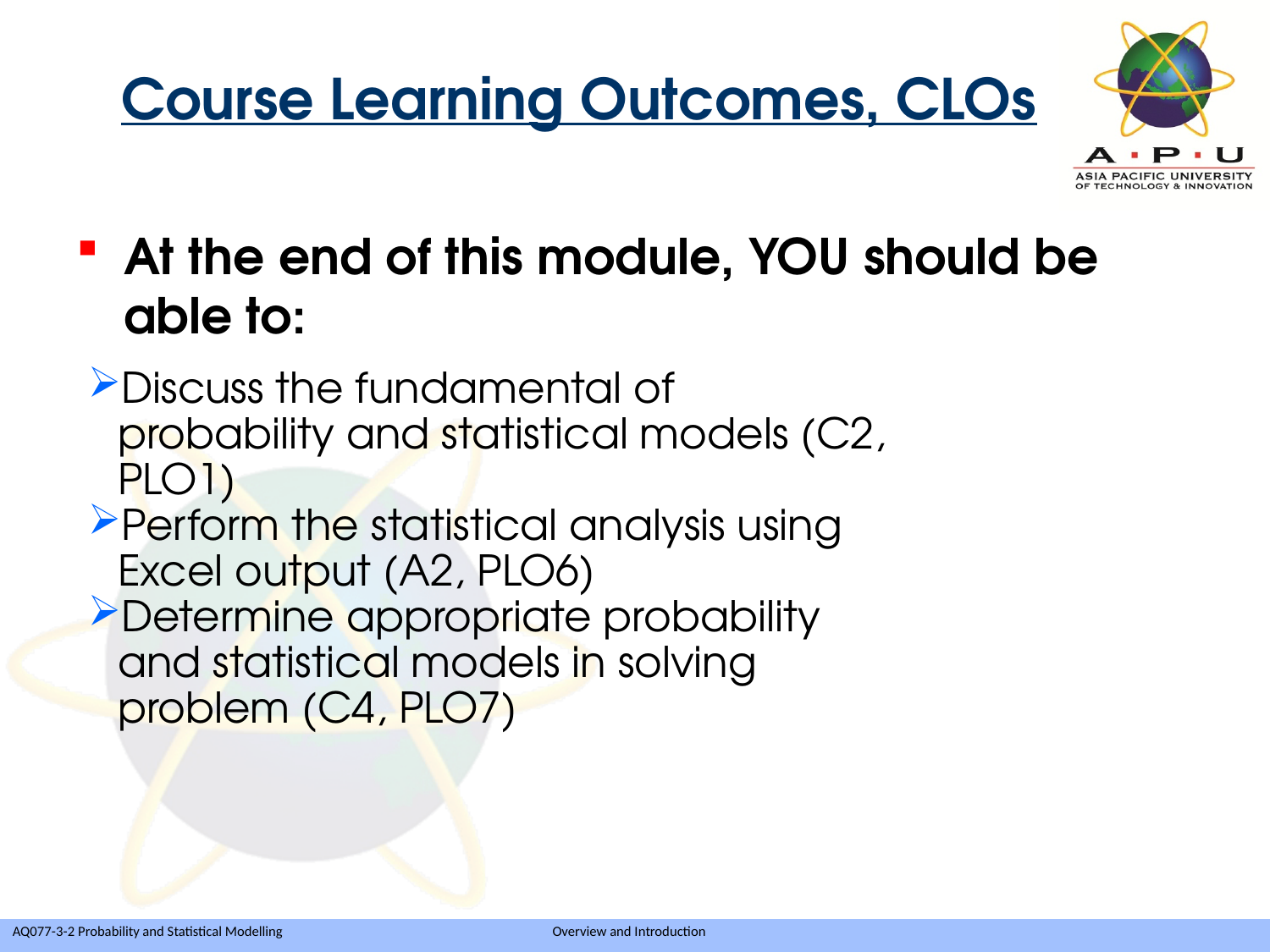

Course Learning Outcomes, CLOs
At the end of this module, YOU should be able to:

Discuss the fundamental of probability and statistical models (C2, PLO1)
Perform the statistical analysis using  Excel output (A2, PLO6)
Determine appropriate probability and statistical models in solving problem (C4, PLO7)